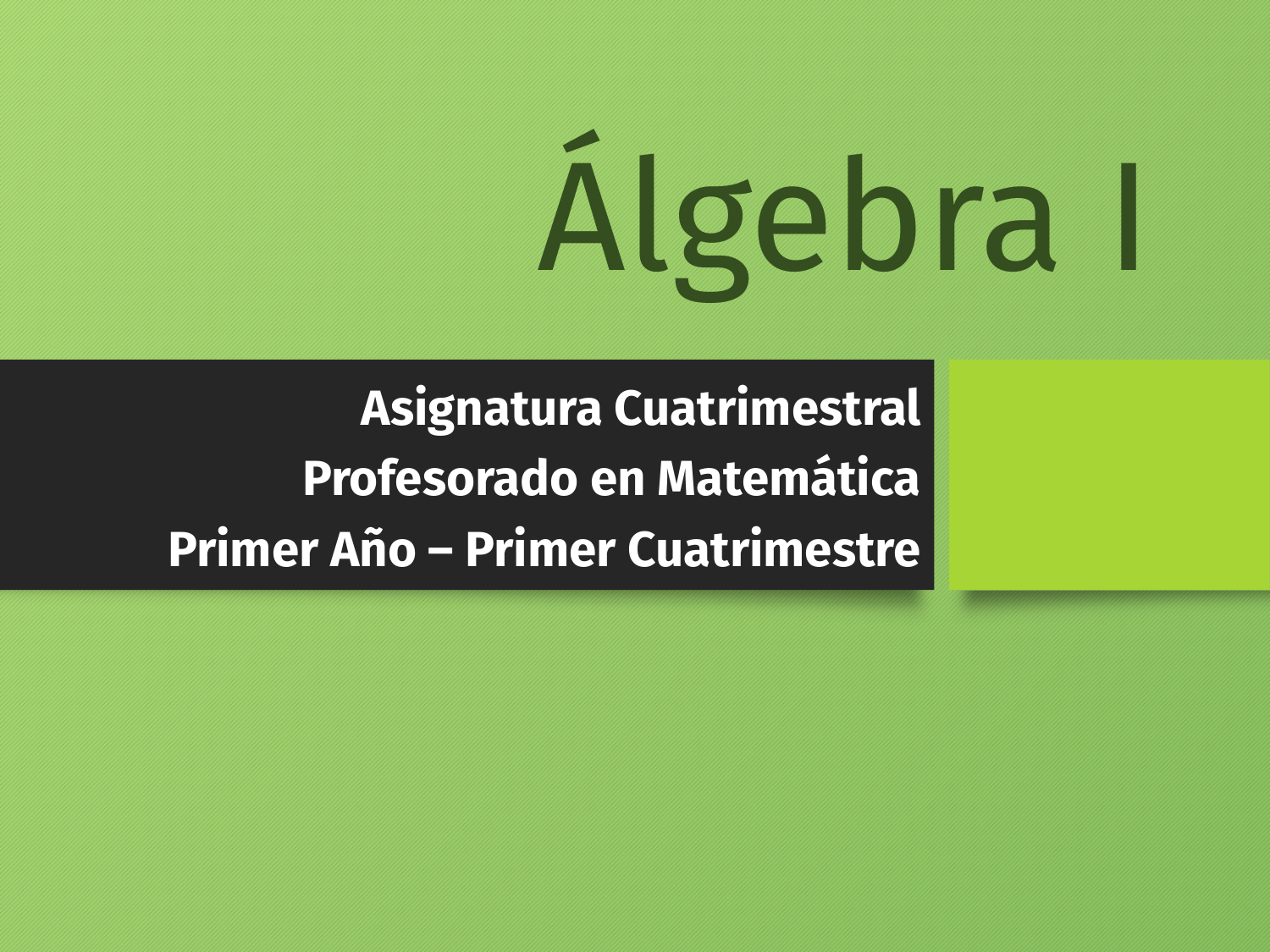

# Álgebra I
Asignatura Cuatrimestral
Profesorado en Matemática
Primer Año – Primer Cuatrimestre